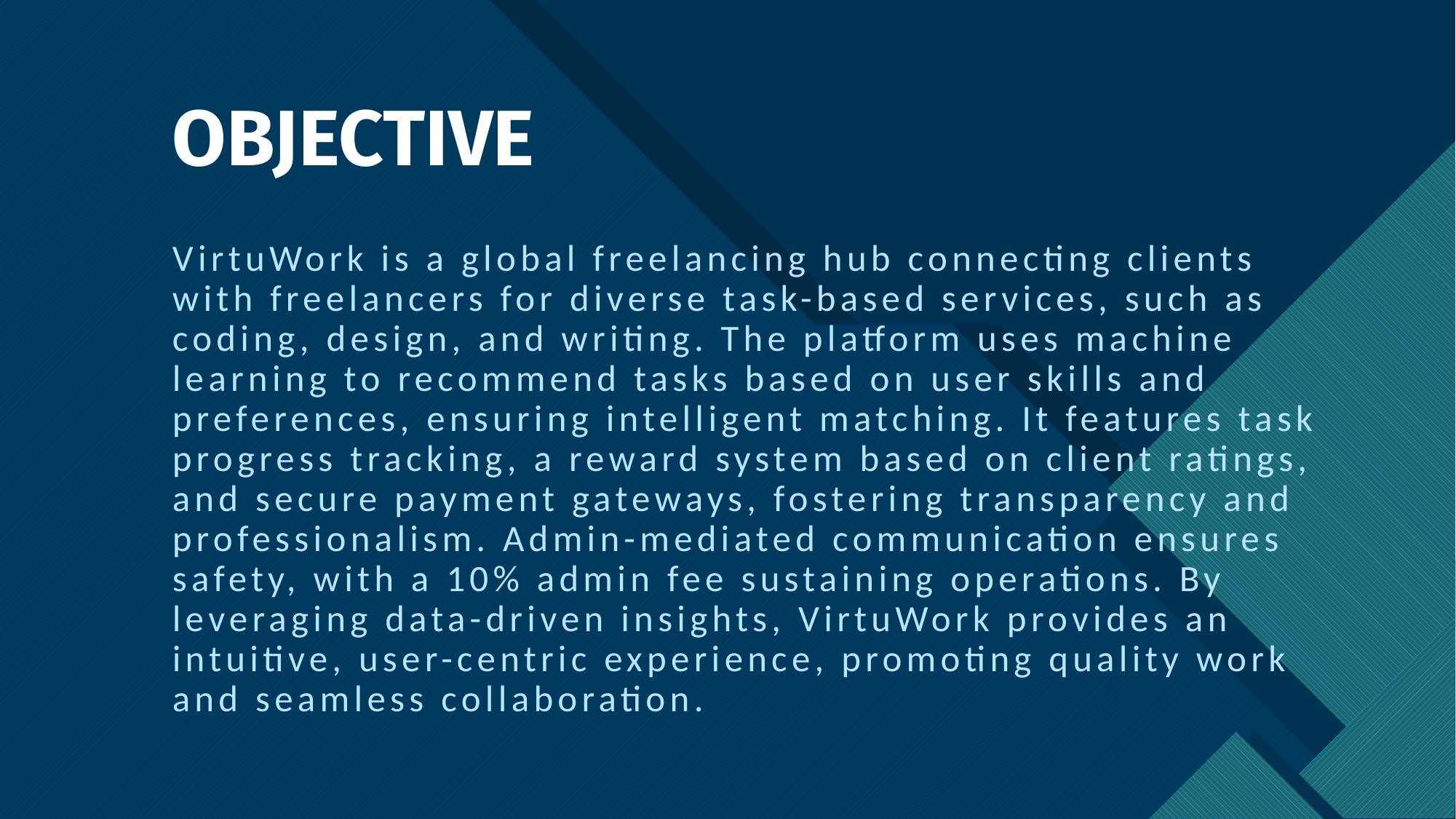

# OBJECTIVE
VirtuWork is a global freelancing hub connecting clients with freelancers for diverse task-based services, such as coding, design, and writing. The platform uses machine learning to recommend tasks based on user skills and preferences, ensuring intelligent matching. It features task progress tracking, a reward system based on client ratings, and secure payment gateways, fostering transparency and professionalism. Admin-mediated communication ensures safety, with a 10% admin fee sustaining operations. By leveraging data-driven insights, VirtuWork provides an intuitive, user-centric experience, promoting quality work and seamless collaboration.
2